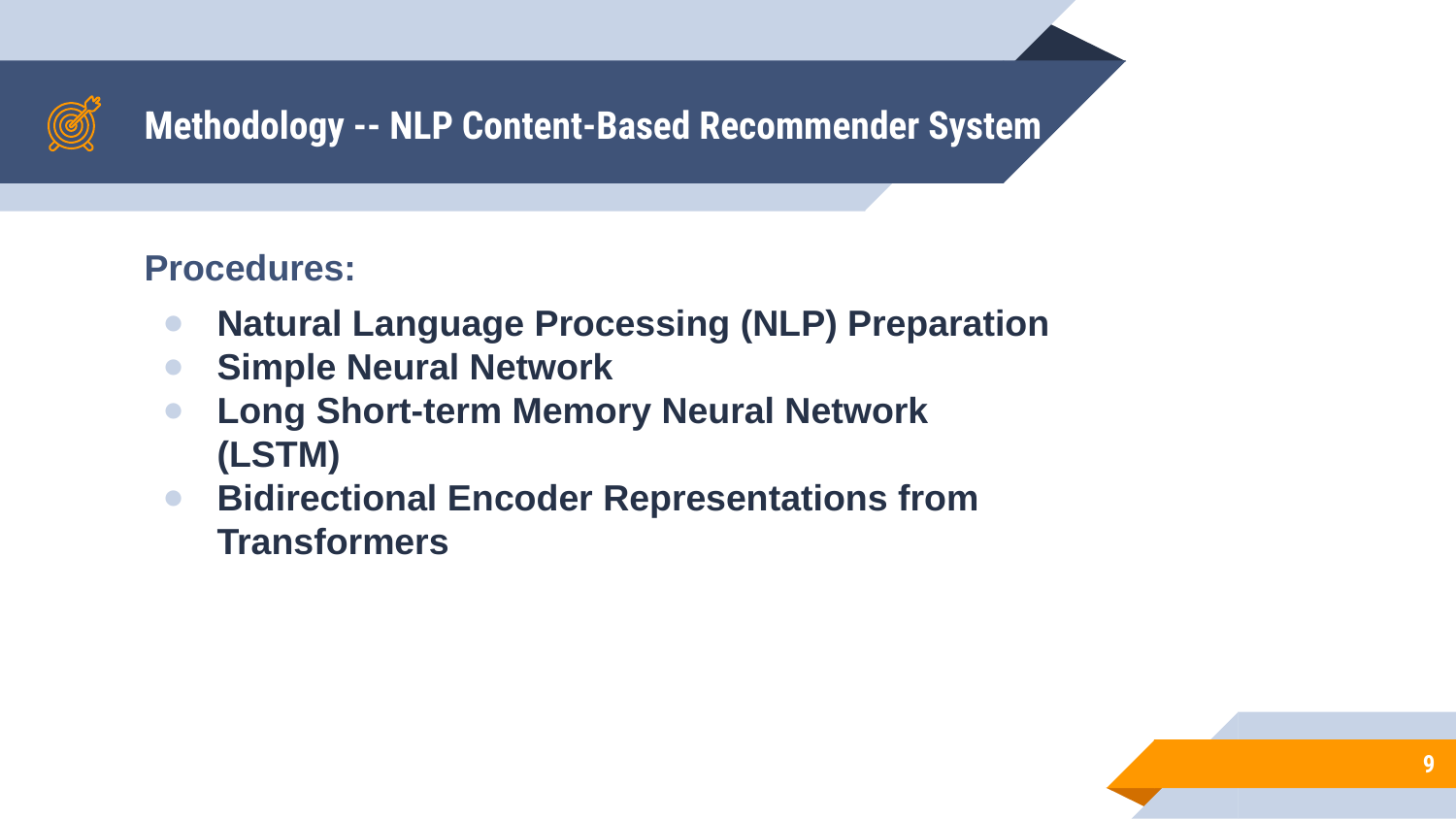

# Methodology -- NLP Content-Based Recommender System

Procedures:
Natural Language Processing (NLP) Preparation
Simple Neural Network
Long Short-term Memory Neural Network (LSTM)
Bidirectional Encoder Representations from Transformers

9